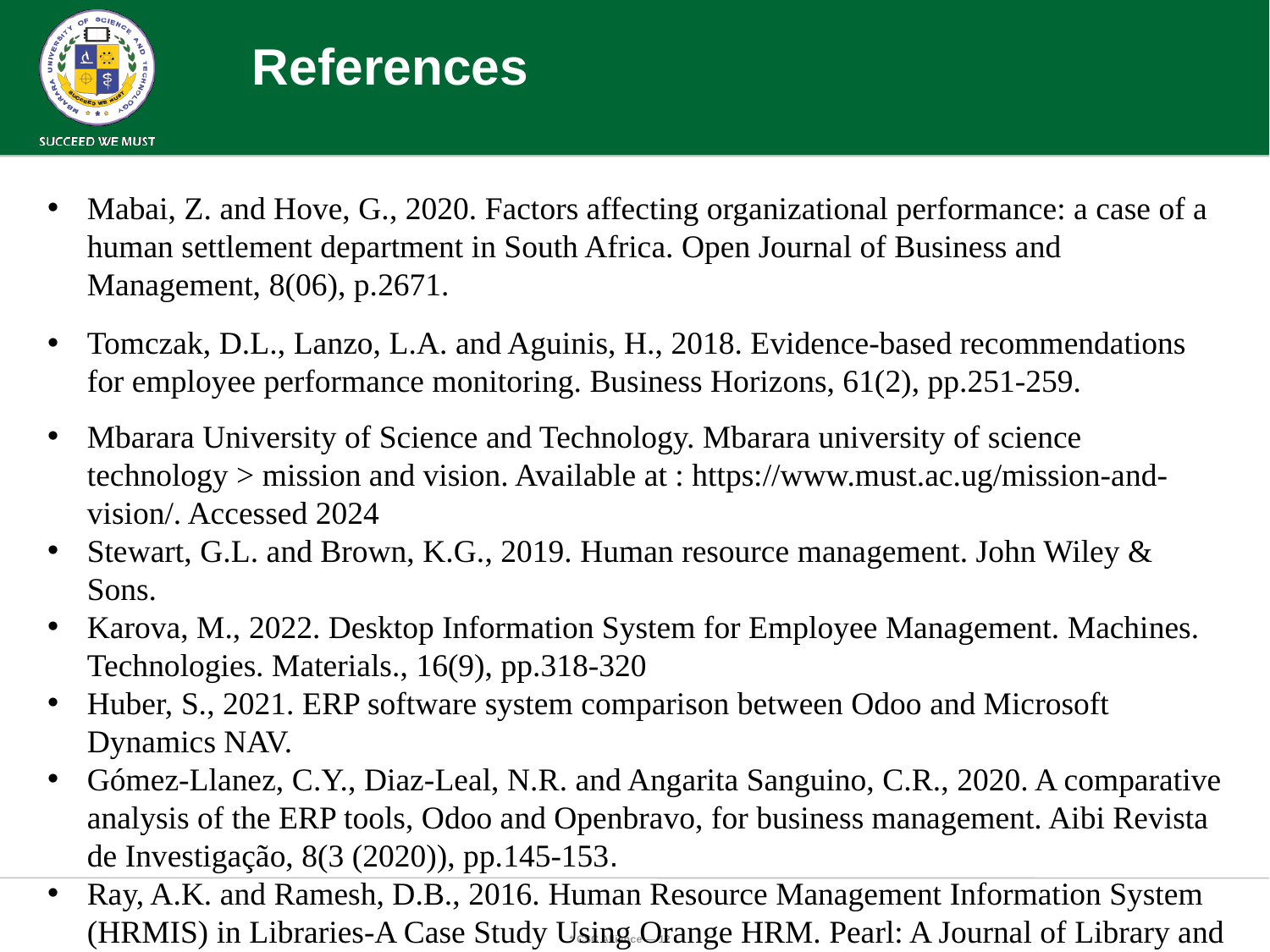

# References

Mabai, Z. and Hove, G., 2020. Factors affecting organizational performance: a case of a human settlement department in South Africa. Open Journal of Business and Management, 8(06), p.2671.
Tomczak, D.L., Lanzo, L.A. and Aguinis, H., 2018. Evidence-based recommendations for employee performance monitoring. Business Horizons, 61(2), pp.251-259.
Mbarara University of Science and Technology. Mbarara university of science technology > mission and vision. Available at : https://www.must.ac.ug/mission-and-vision/. Accessed 2024
Stewart, G.L. and Brown, K.G., 2019. Human resource management. John Wiley & Sons.
Karova, M., 2022. Desktop Information System for Employee Management. Machines. Technologies. Materials., 16(9), pp.318-320
Huber, S., 2021. ERP software system comparison between Odoo and Microsoft Dynamics NAV.
Gómez-Llanez, C.Y., Diaz-Leal, N.R. and Angarita Sanguino, C.R., 2020. A comparative analysis of the ERP tools, Odoo and Openbravo, for business management. Aibi Revista de Investigação, 8(3 (2020)), pp.145-153.
Ray, A.K. and Ramesh, D.B., 2016. Human Resource Management Information System (HRMIS) in Libraries-A Case Study Using Orange HRM. Pearl: A Journal of Library and Information Science, 10(3), pp.155-160.